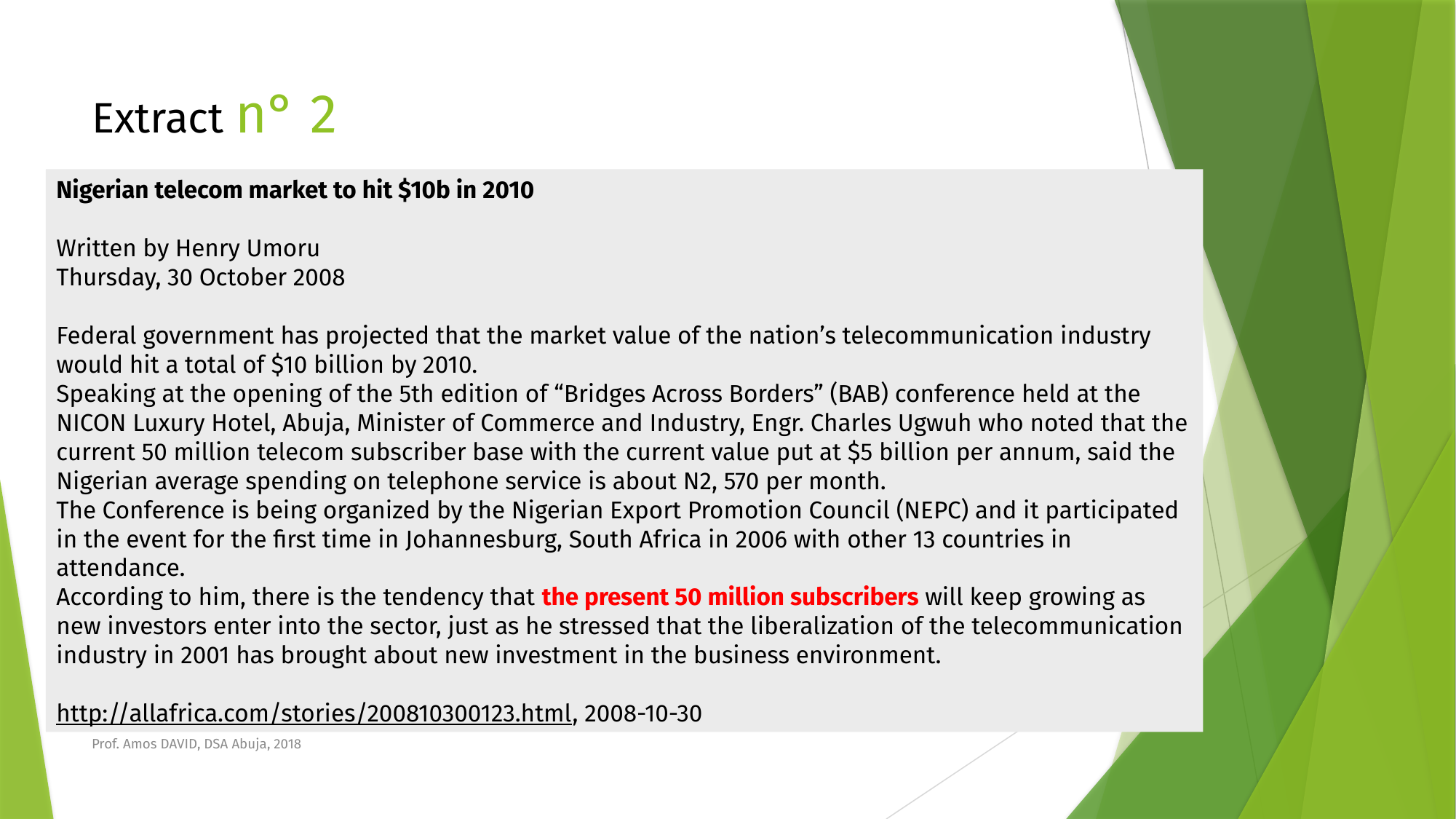

# Extract n° 2
Nigerian telecom market to hit $10b in 2010

Written by Henry Umoru
Thursday, 30 October 2008

Federal government has projected that the market value of the nation’s telecommunication industry would hit a total of $10 billion by 2010.
Speaking at the opening of the 5th edition of “Bridges Across Borders” (BAB) conference held at the NICON Luxury Hotel, Abuja, Minister of Commerce and Industry, Engr. Charles Ugwuh who noted that the current 50 million telecom subscriber base with the current value put at $5 billion per annum, said the Nigerian average spending on telephone service is about N2, 570 per month.
The Conference is being organized by the Nigerian Export Promotion Council (NEPC) and it participated in the event for the first time in Johannesburg, South Africa in 2006 with other 13 countries in attendance.
According to him, there is the tendency that the present 50 million subscribers will keep growing as new investors enter into the sector, just as he stressed that the liberalization of the telecommunication industry in 2001 has brought about new investment in the business environment.

http://allafrica.com/stories/200810300123.html, 2008-10-30
Prof. Amos DAVID, DSA Abuja, 2018